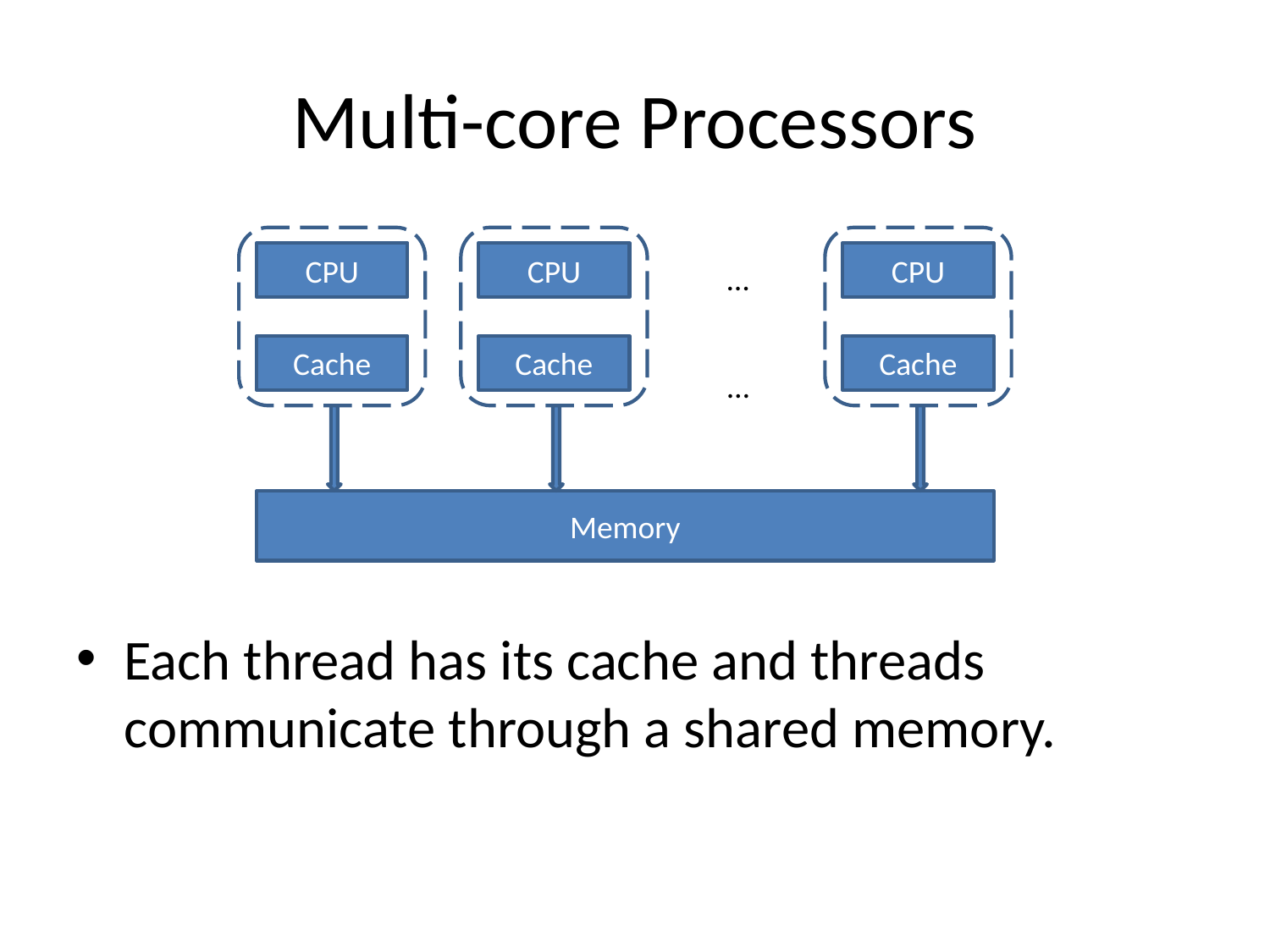

# Multi-core Processors

Each thread has its cache and threads communicate through a shared memory.

CPU
CPU
CPU
…
Cache
Cache
Cache
…

Memory